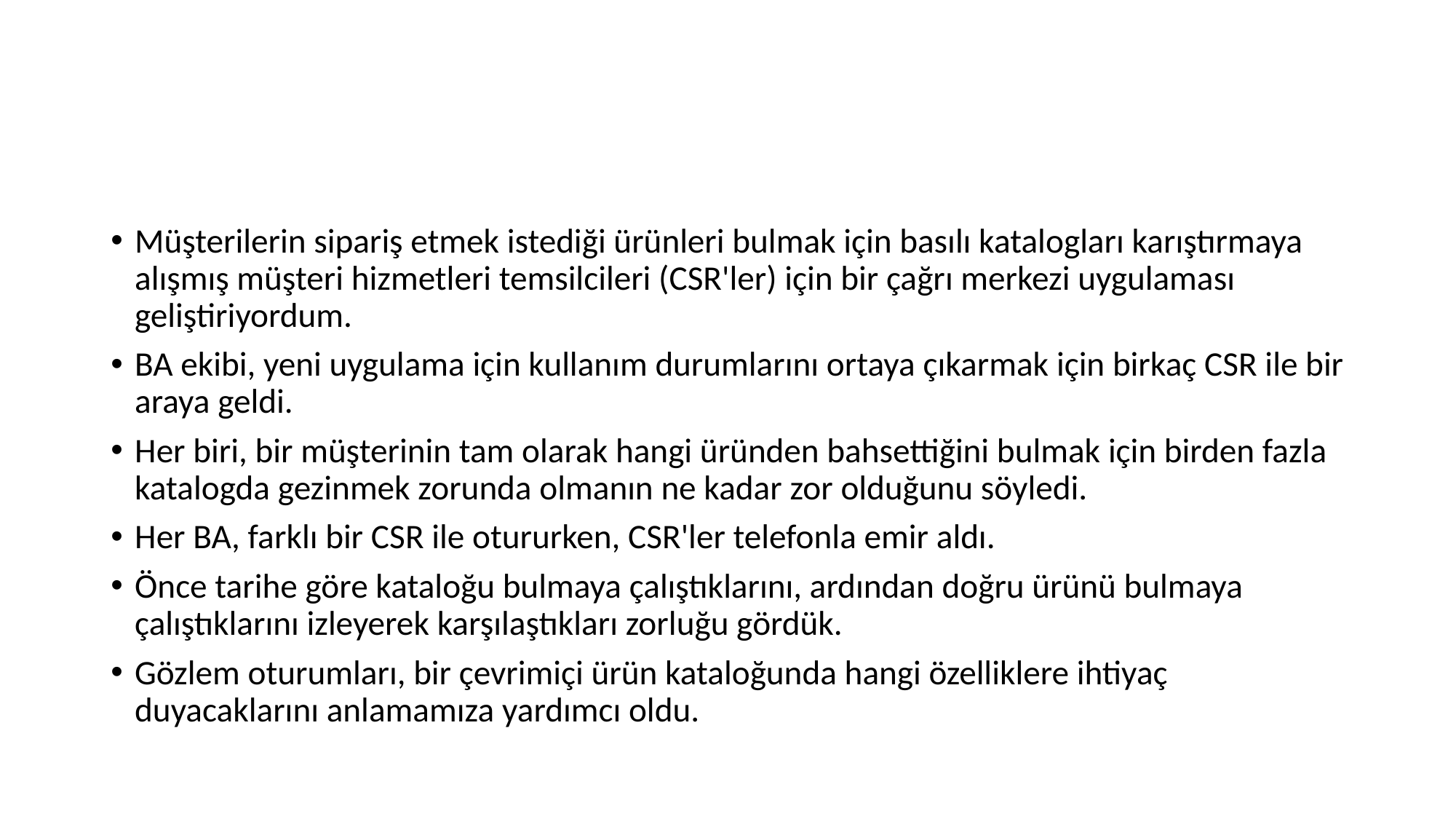

#
Müşterilerin sipariş etmek istediği ürünleri bulmak için basılı katalogları karıştırmaya alışmış müşteri hizmetleri temsilcileri (CSR'ler) için bir çağrı merkezi uygulaması geliştiriyordum.
BA ekibi, yeni uygulama için kullanım durumlarını ortaya çıkarmak için birkaç CSR ile bir araya geldi.
Her biri, bir müşterinin tam olarak hangi üründen bahsettiğini bulmak için birden fazla katalogda gezinmek zorunda olmanın ne kadar zor olduğunu söyledi.
Her BA, farklı bir CSR ile otururken, CSR'ler telefonla emir aldı.
Önce tarihe göre kataloğu bulmaya çalıştıklarını, ardından doğru ürünü bulmaya çalıştıklarını izleyerek karşılaştıkları zorluğu gördük.
Gözlem oturumları, bir çevrimiçi ürün kataloğunda hangi özelliklere ihtiyaç duyacaklarını anlamamıza yardımcı oldu.